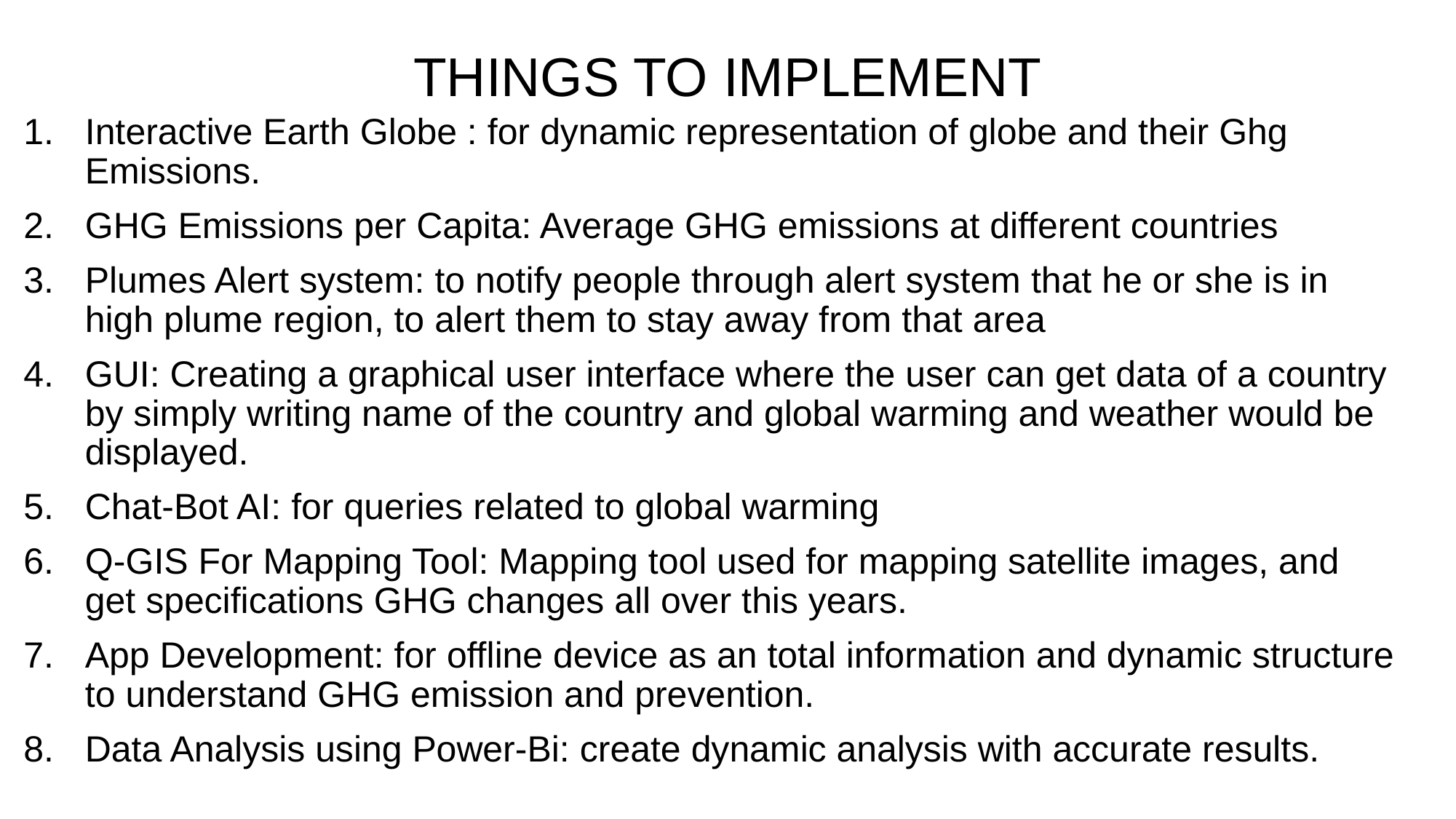

# THINGS TO IMPLEMENT
Interactive Earth Globe : for dynamic representation of globe and their Ghg Emissions.
GHG Emissions per Capita: Average GHG emissions at different countries
Plumes Alert system: to notify people through alert system that he or she is in high plume region, to alert them to stay away from that area
GUI: Creating a graphical user interface where the user can get data of a country by simply writing name of the country and global warming and weather would be displayed.
Chat-Bot AI: for queries related to global warming
Q-GIS For Mapping Tool: Mapping tool used for mapping satellite images, and get specifications GHG changes all over this years.
App Development: for offline device as an total information and dynamic structure to understand GHG emission and prevention.
Data Analysis using Power-Bi: create dynamic analysis with accurate results.